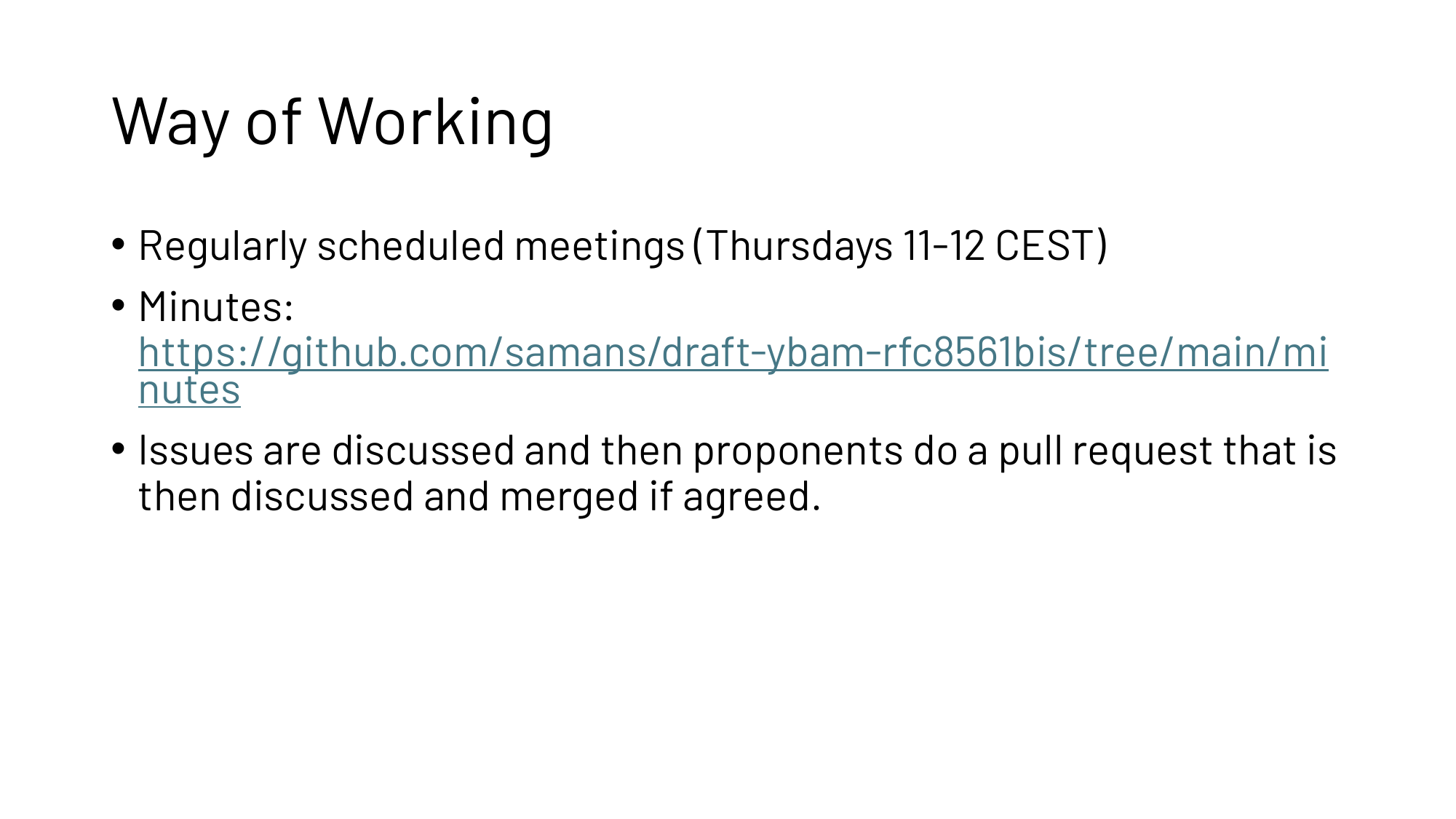

# Way of Working
Regularly scheduled meetings (Thursdays 11-12 CEST)
Minutes: https://github.com/samans/draft-ybam-rfc8561bis/tree/main/minutes
Issues are discussed and then proponents do a pull request that is then discussed and merged if agreed.